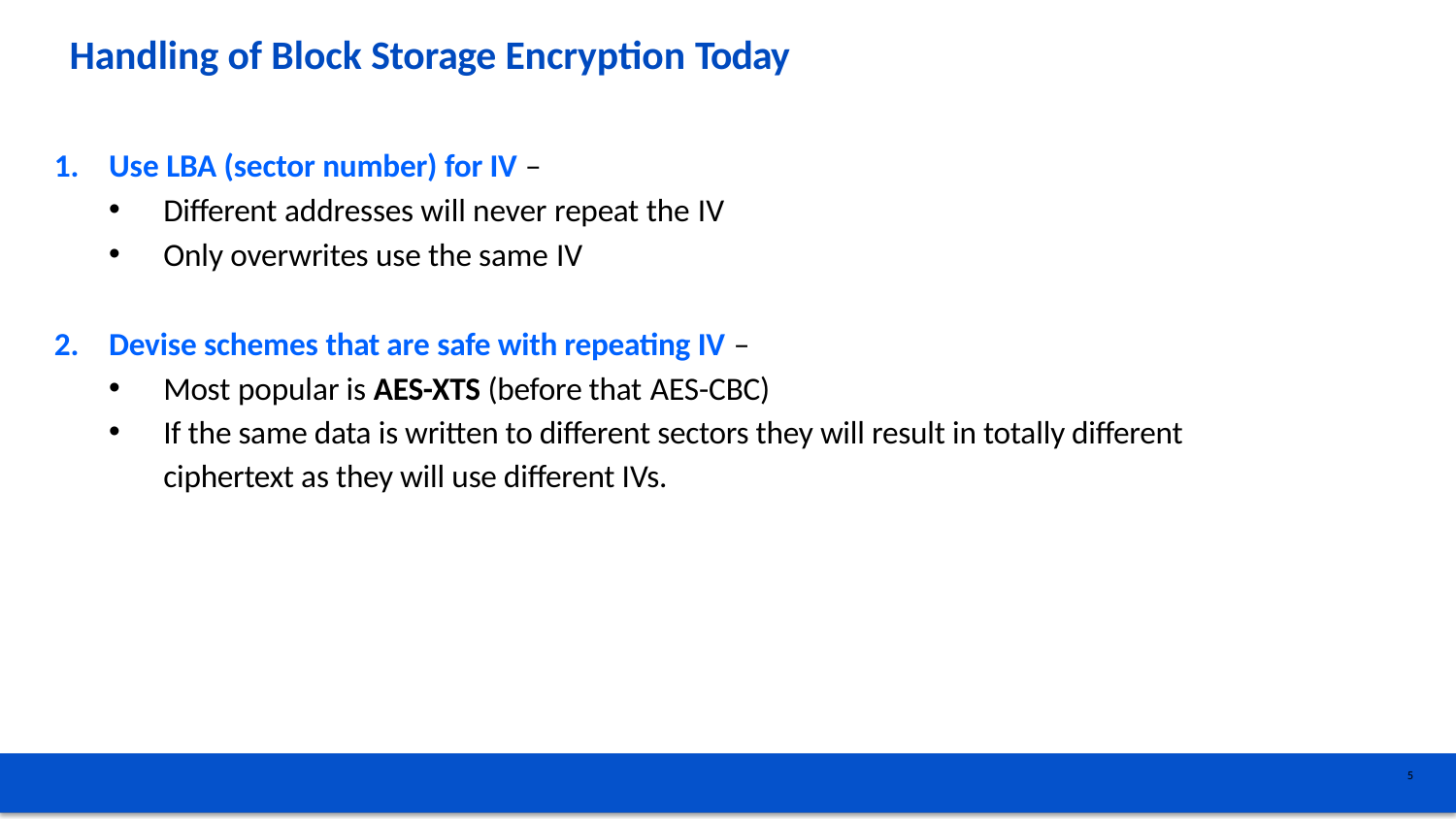

# Handling of Block Storage Encryption Today
Use LBA (sector number) for IV –
Different addresses will never repeat the IV
Only overwrites use the same IV

Devise schemes that are safe with repeating IV –
Most popular is AES-XTS (before that AES-CBC)
If the same data is written to different sectors they will result in totally different ciphertext as they will use different IVs.
5